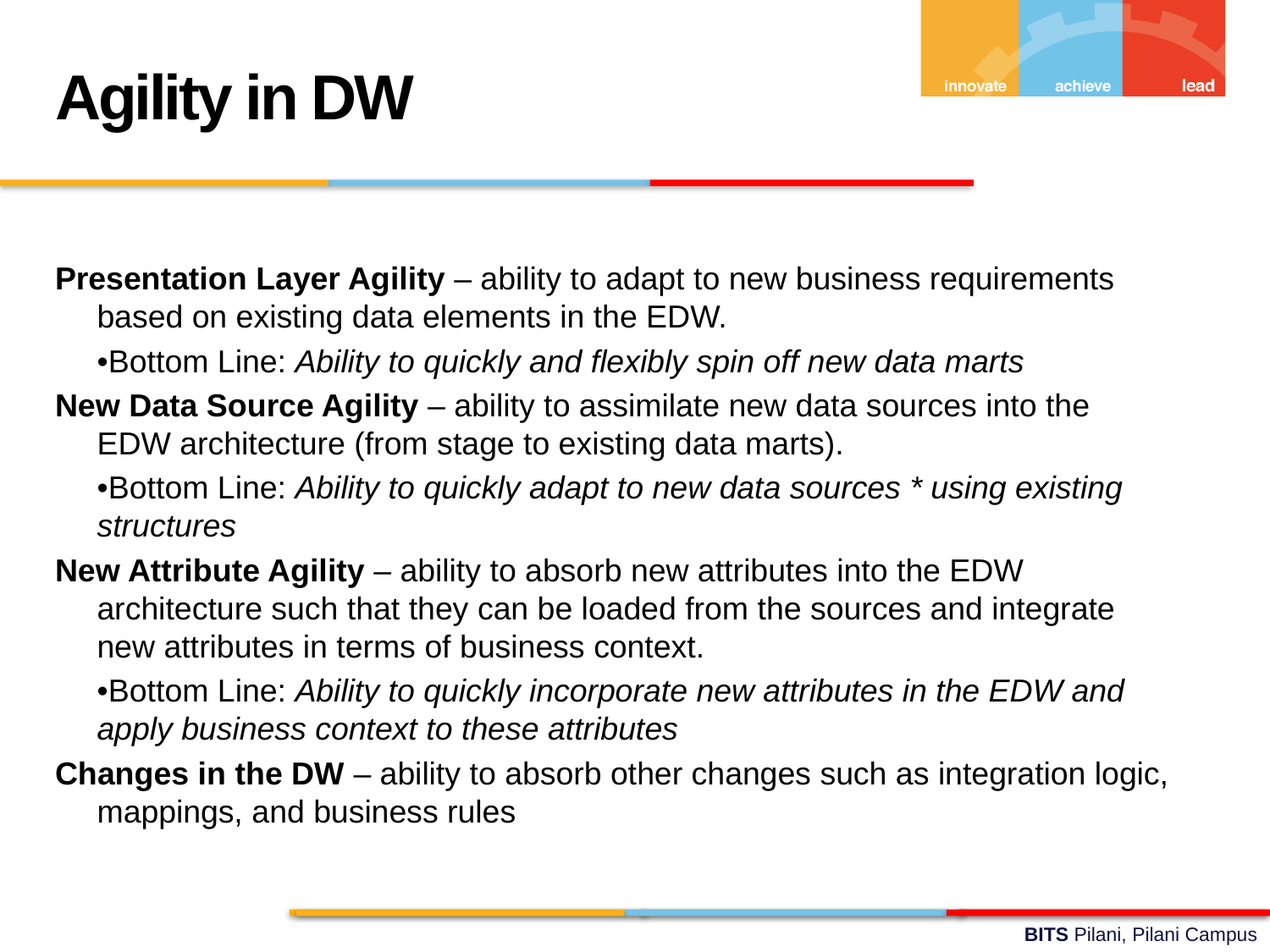

Agility in DW

Presentation Layer Agility – ability to adapt to new business requirements based on existing data elements in the EDW.
	•Bottom Line: Ability to quickly and flexibly spin off new data marts
New Data Source Agility – ability to assimilate new data sources into the EDW architecture (from stage to existing data marts).
	•Bottom Line: Ability to quickly adapt to new data sources * using existing structures
New Attribute Agility – ability to absorb new attributes into the EDW architecture such that they can be loaded from the sources and integrate new attributes in terms of business context.
	•Bottom Line: Ability to quickly incorporate new attributes in the EDW and apply business context to these attributes
Changes in the DW – ability to absorb other changes such as integration logic, mappings, and business rules